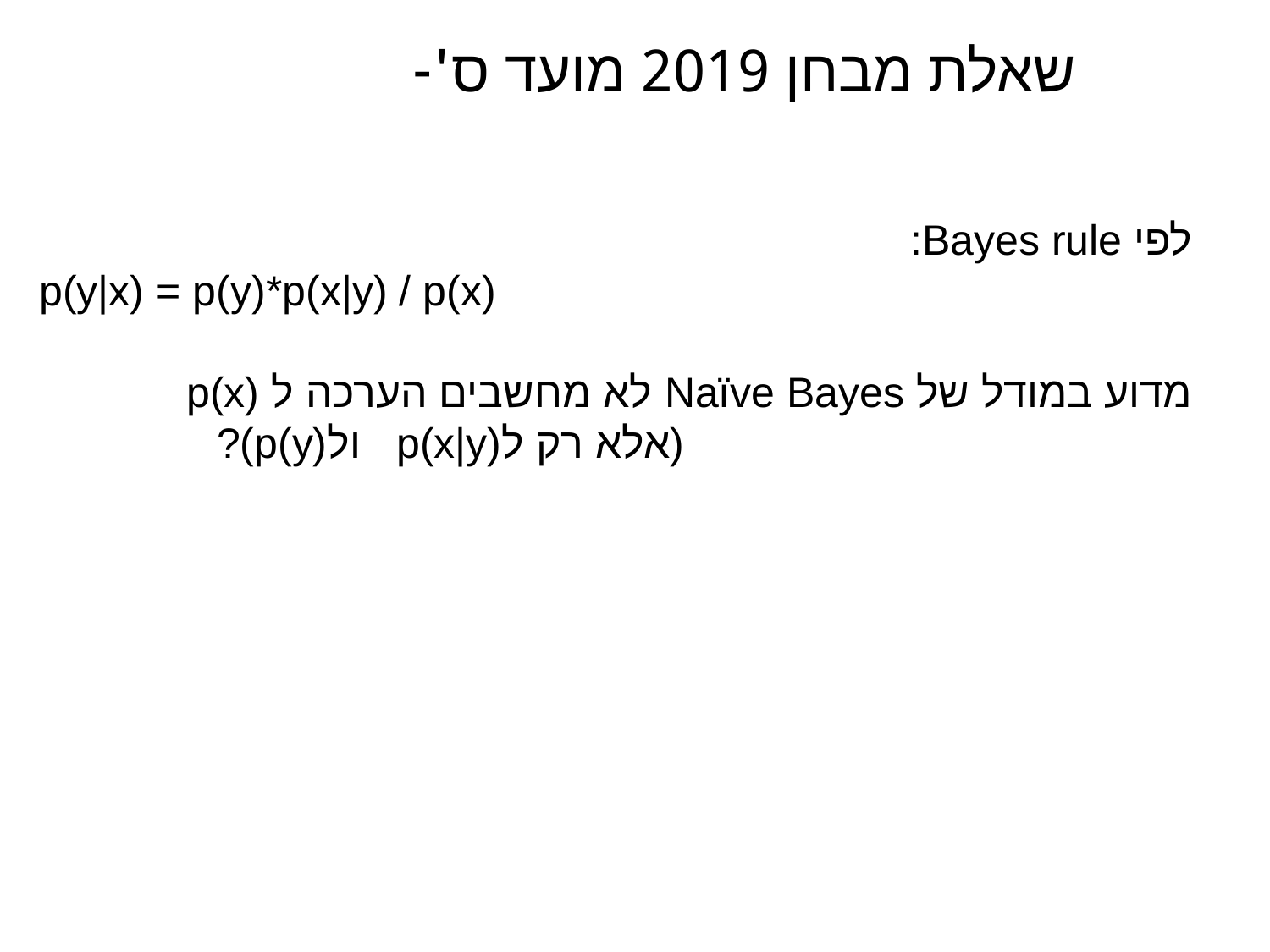

# שאלת מבחן 2019 מועד ס'-
לפי Bayes rule:
 p(y|x) = p(y)*p(x|y) / p(x)

מדוע במודל של Naïve Bayes לא מחשבים הערכה ל p(x)
					(אלא רק לp(x|y)   ולp(y))?